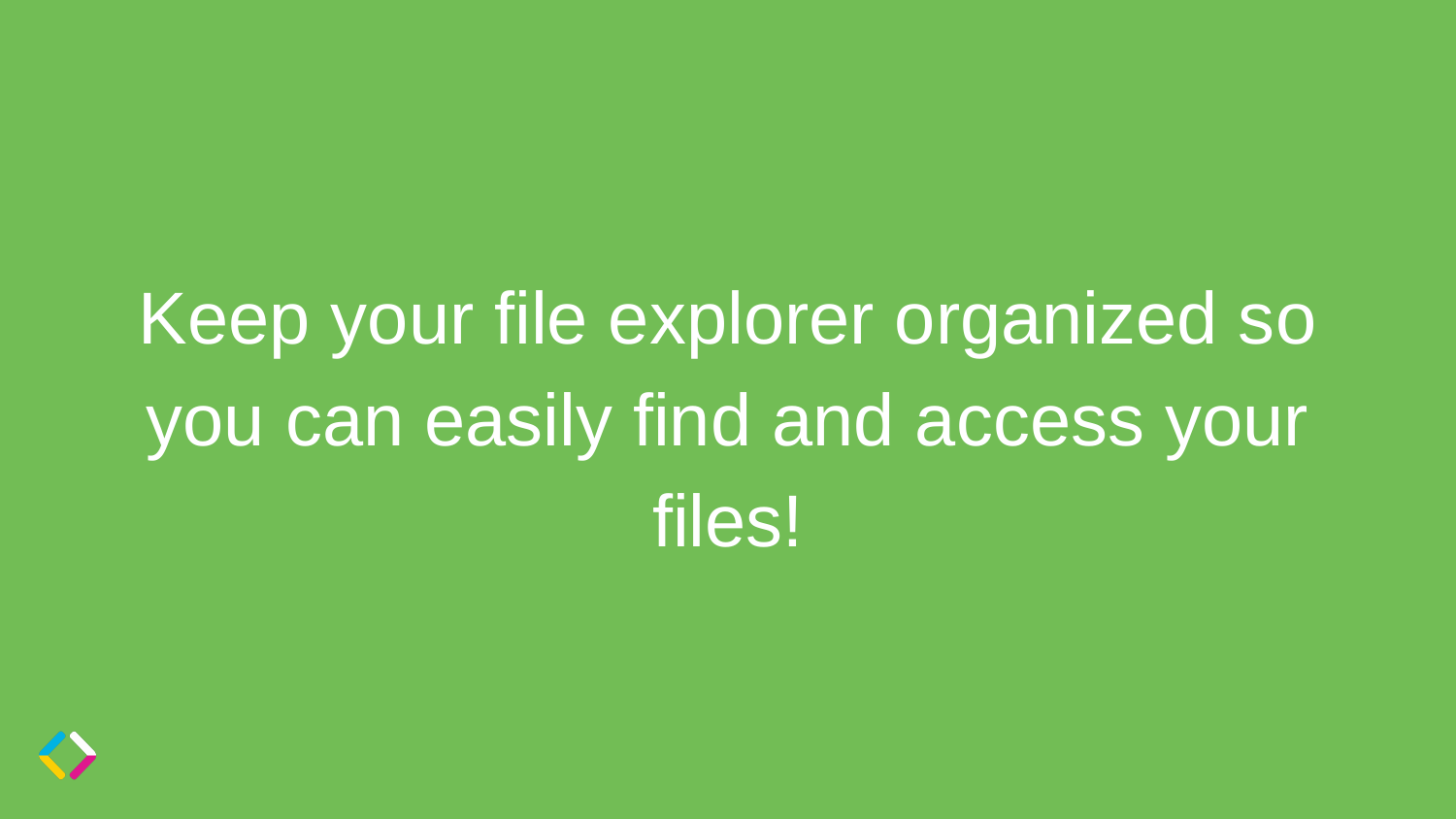

# Keep your file explorer organized so you can easily find and access your files!